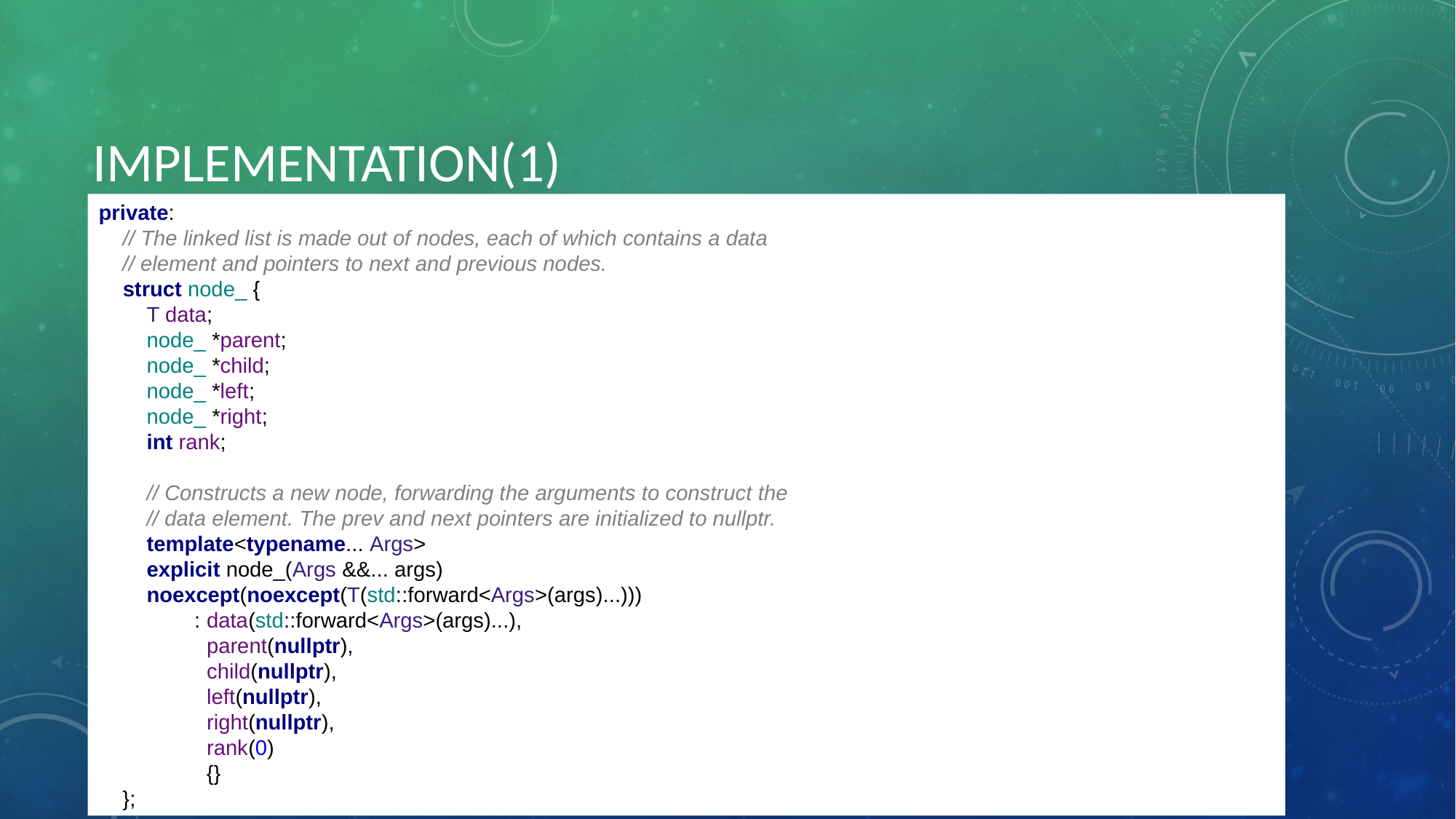

# IMPLEMENTATION(1)
private:
    // The linked list is made out of nodes, each of which contains a data
    // element and pointers to next and previous nodes.
    struct node_ {
        T data;
        node_ *parent;
        node_ *child;
        node_ *left;
        node_ *right;
        int rank;
        // Constructs a new node, forwarding the arguments to construct the
        // data element. The prev and next pointers are initialized to nullptr.
        template<typename... Args>
        explicit node_(Args &&... args)
        noexcept(noexcept(T(std::forward<Args>(args)...)))
                : data(std::forward<Args>(args)...),
                  parent(nullptr),
                  child(nullptr),
                  left(nullptr),
                  right(nullptr),
                  rank(0)
                  {}
    };